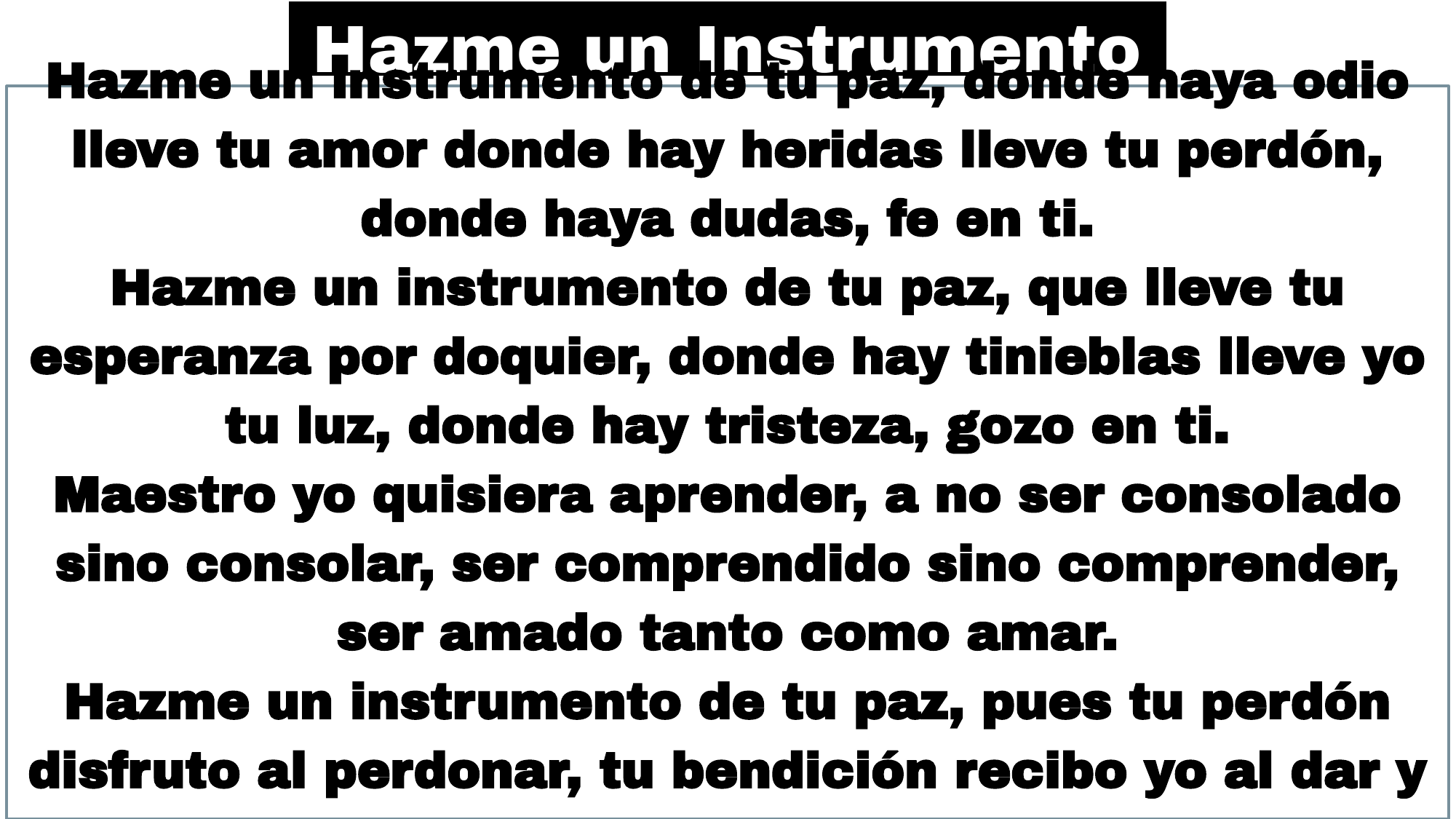

# Hazme un Instrumento
Hazme un instrumento de tu paz, donde haya odio lleve tu amor donde hay heridas lleve tu perdón, donde haya dudas, fe en ti.
Hazme un instrumento de tu paz, que lleve tu esperanza por doquier, donde hay tinieblas lleve yo tu luz, donde hay tristeza, gozo en ti.
Maestro yo quisiera aprender, a no ser consolado sino consolar, ser comprendido sino comprender, ser amado tanto como amar.
Hazme un instrumento de tu paz, pues tu perdón disfruto al perdonar, tu bendición recibo yo al dar y vivo al morir en ti